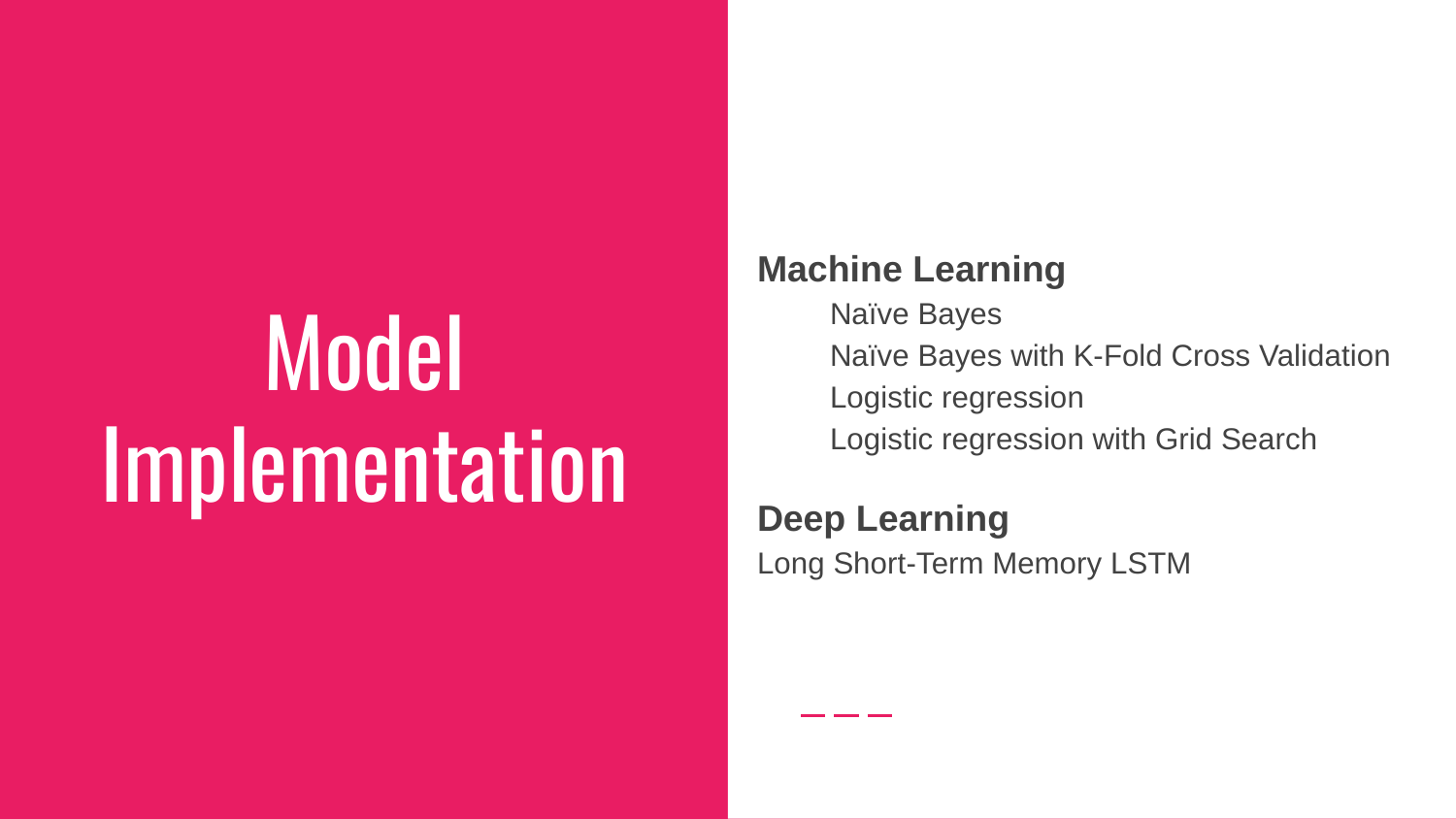

Machine Learning
Naïve Bayes
Naïve Bayes with K-Fold Cross Validation
Logistic regression
Logistic regression with Grid Search
Deep Learning
Long Short-Term Memory LSTM
# Model Implementation